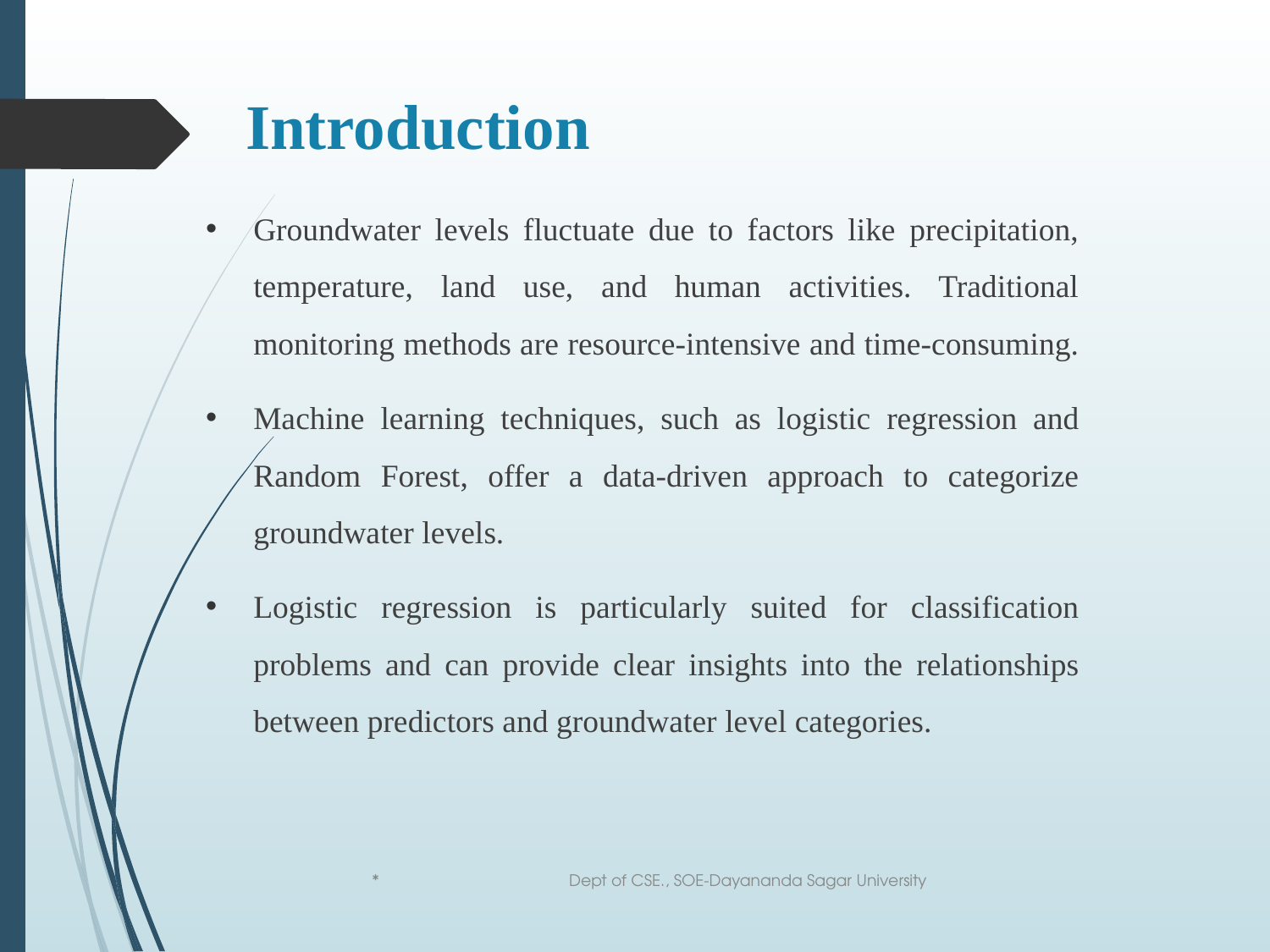

# Introduction
Groundwater levels fluctuate due to factors like precipitation, temperature, land use, and human activities. Traditional monitoring methods are resource-intensive and time-consuming.
Machine learning techniques, such as logistic regression and Random Forest, offer a data-driven approach to categorize groundwater levels.
Logistic regression is particularly suited for classification problems and can provide clear insights into the relationships between predictors and groundwater level categories.

*
Dept of CSE., SOE-Dayananda Sagar University